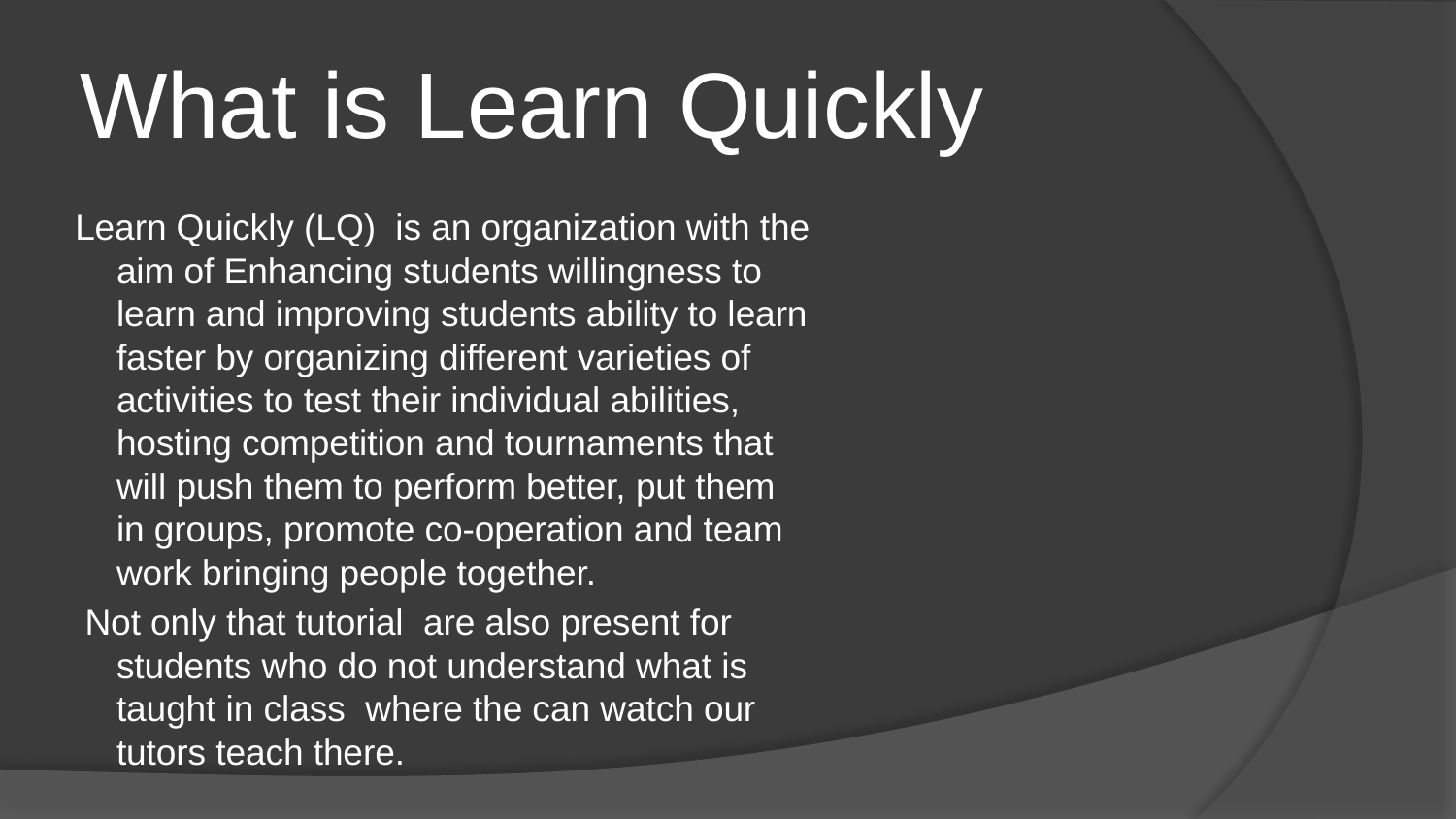

# What is Learn Quickly
Learn Quickly (LQ)  is an organization with the aim of Enhancing students willingness to learn and improving students ability to learn faster by organizing different varieties of activities to test their individual abilities, hosting competition and tournaments that will push them to perform better, put them in groups, promote co-operation and team work bringing people together.
 Not only that tutorial  are also present for students who do not understand what is taught in class  where the can watch our tutors teach there.